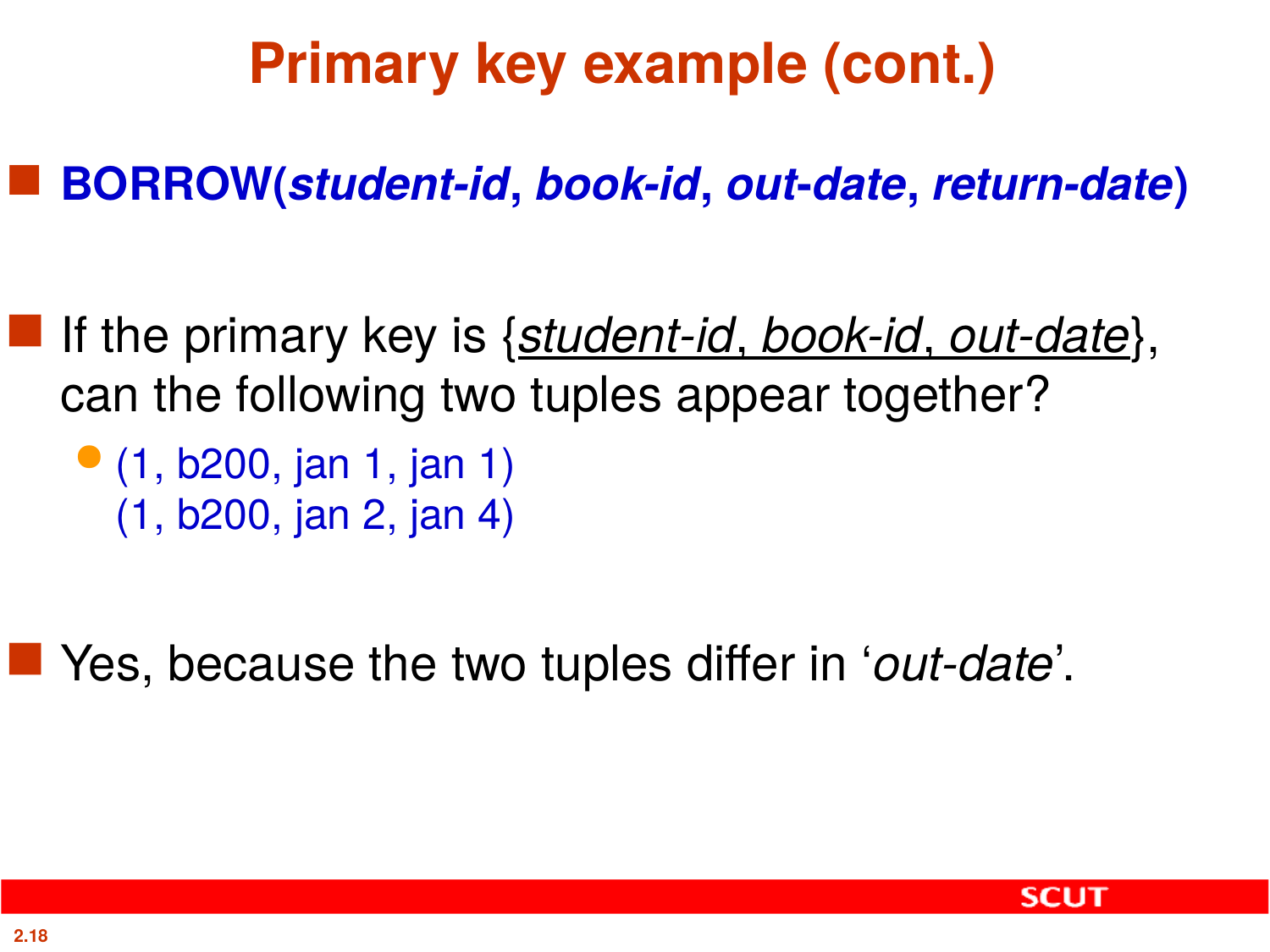

# Primary key example (cont.)
BORROW(student-id, book-id, out-date, return-date)

If the primary key is {student-id, book-id, out-date}, can the following two tuples appear together?
(1, b200, jan 1, jan 1)
(1, b200, jan 2, jan 4)

Yes, because the two tuples differ in ‘out-date’.